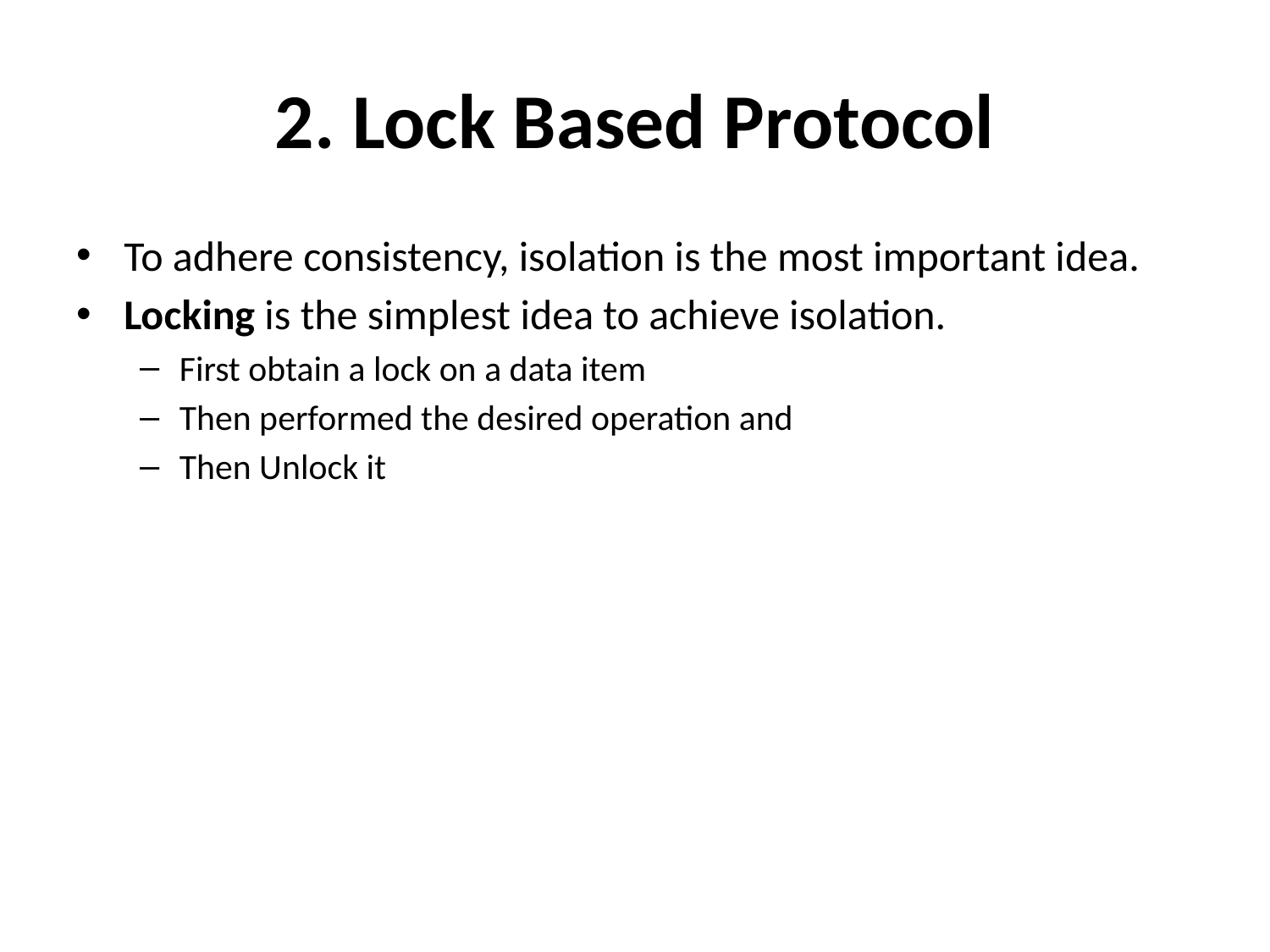

# 2. Lock Based Protocol
To adhere consistency, isolation is the most important idea.
Locking is the simplest idea to achieve isolation.
First obtain a lock on a data item
Then performed the desired operation and
Then Unlock it